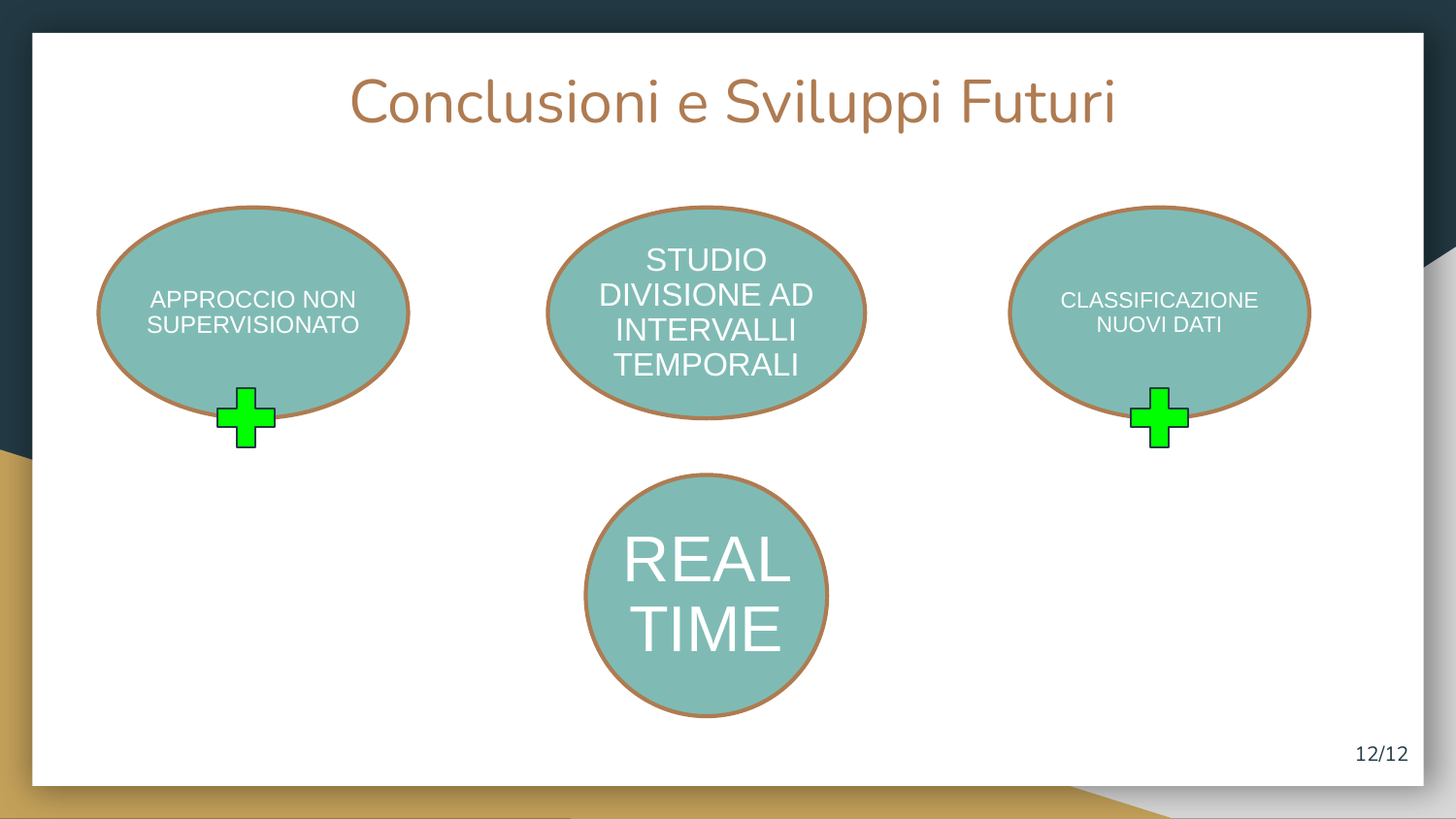

# Conclusioni e Sviluppi Futuri
APPROCCIO NON SUPERVISIONATO
STUDIO DIVISIONE AD INTERVALLI TEMPORALI
CLASSIFICAZIONE NUOVI DATI

REAL TIME
12/12